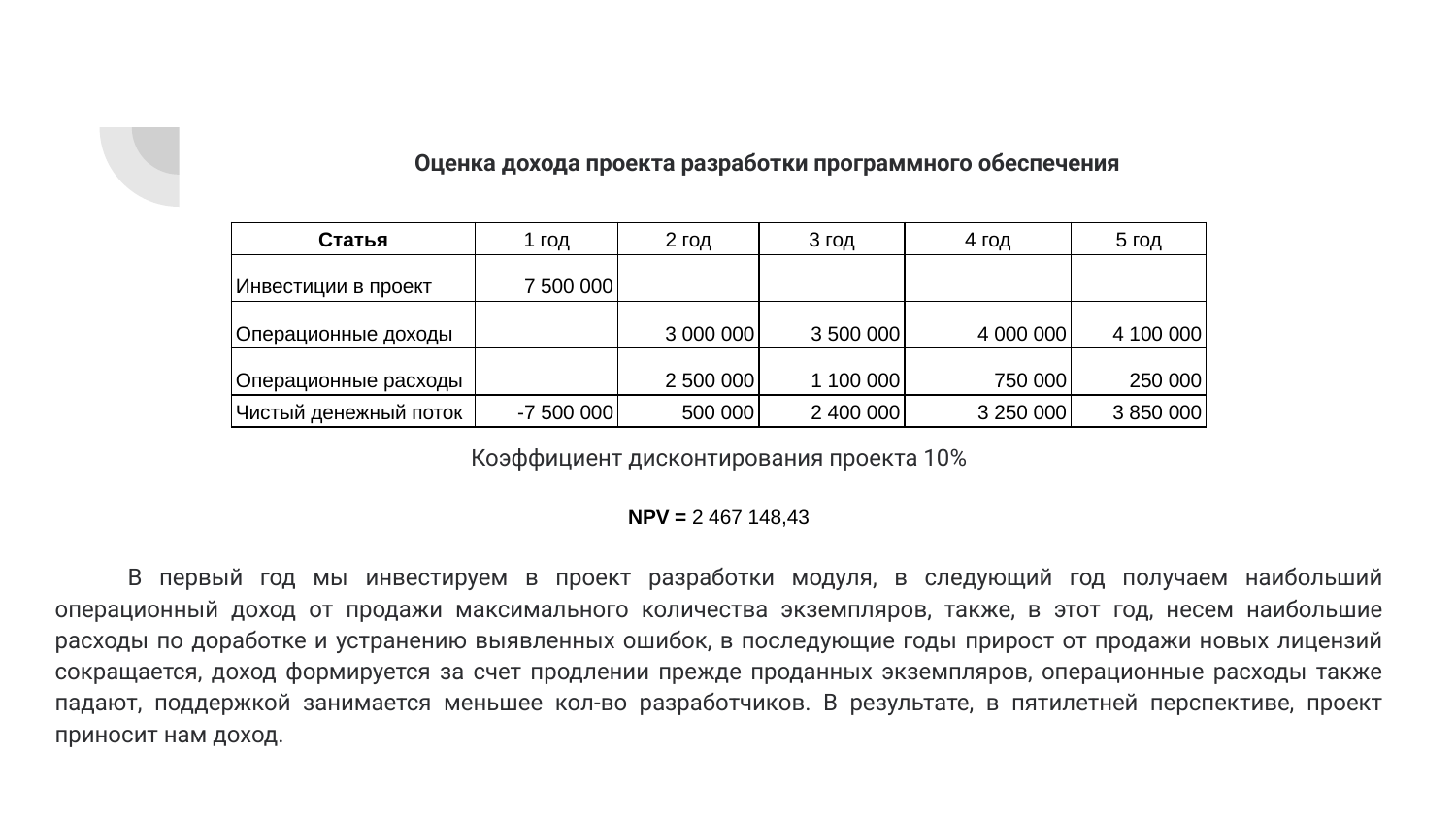

# Оценка дохода проекта разработки программного обеспечения
| Статья | 1 год | 2 год | 3 год | 4 год | 5 год |
| --- | --- | --- | --- | --- | --- |
| Инвестиции в проект | 7 500 000 |  |  |  |  |
| Операционные доходы |  | 3 000 000 | 3 500 000 | 4 000 000 | 4 100 000 |
| Операционные расходы |  | 2 500 000 | 1 100 000 | 750 000 | 250 000 |
| Чистый денежный поток | -7 500 000 | 500 000 | 2 400 000 | 3 250 000 | 3 850 000 |
Коэффициент дисконтирования проекта 10%

NPV = 2 467 148,43

В первый год мы инвестируем в проект разработки модуля, в следующий год получаем наибольший операционный доход от продажи максимального количества экземпляров, также, в этот год, несем наибольшие расходы по доработке и устранению выявленных ошибок, в последующие годы прирост от продажи новых лицензий сокращается, доход формируется за счет продлении прежде проданных экземпляров, операционные расходы также падают, поддержкой занимается меньшее кол-во разработчиков. В результате, в пятилетней перспективе, проект приносит нам доход.